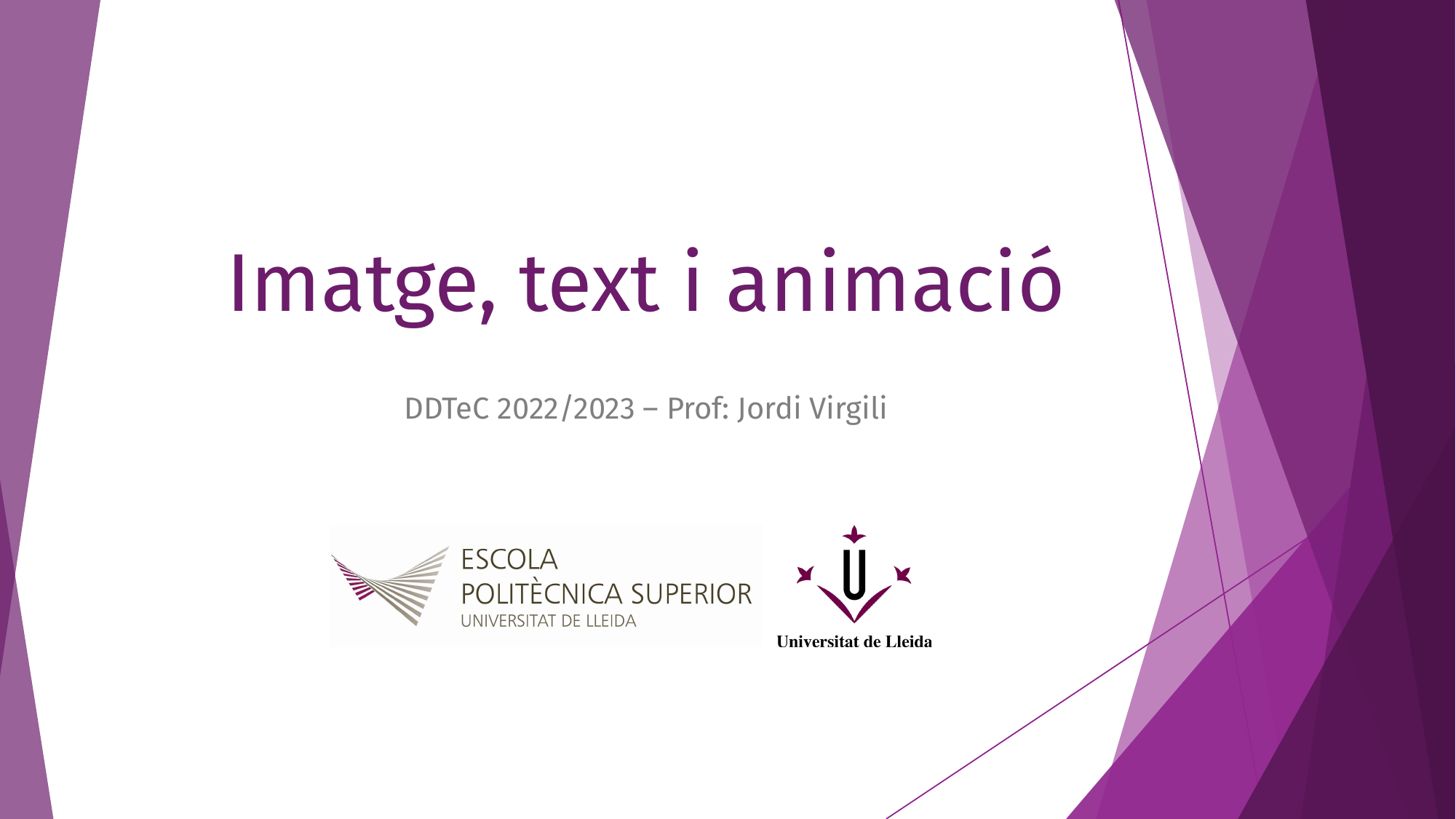

Imatge, text i animació
DDTeC 2022/2023 – Prof: Jordi Virgili